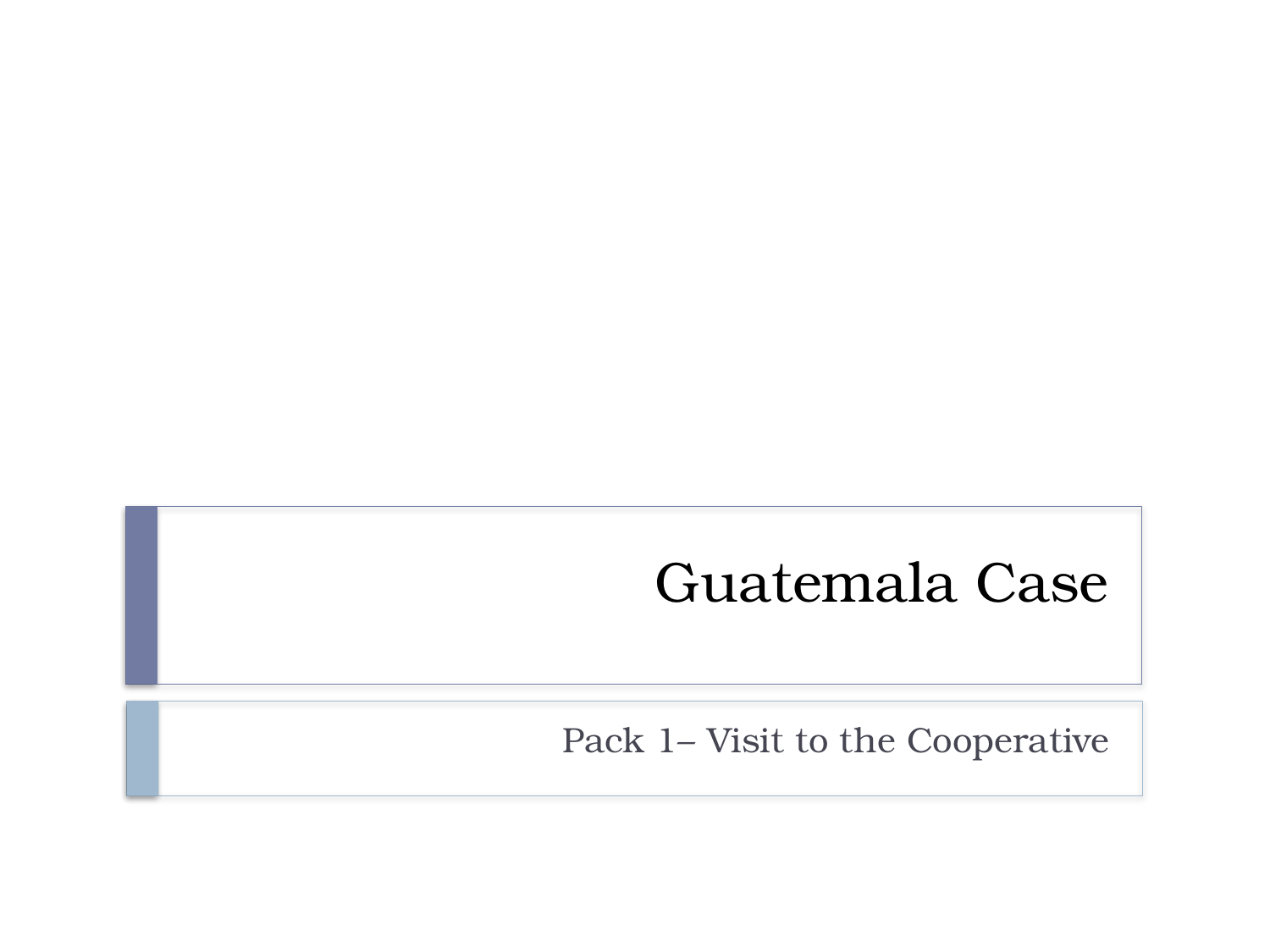

# Guatemala Case
Pack 1– Visit to the Cooperative